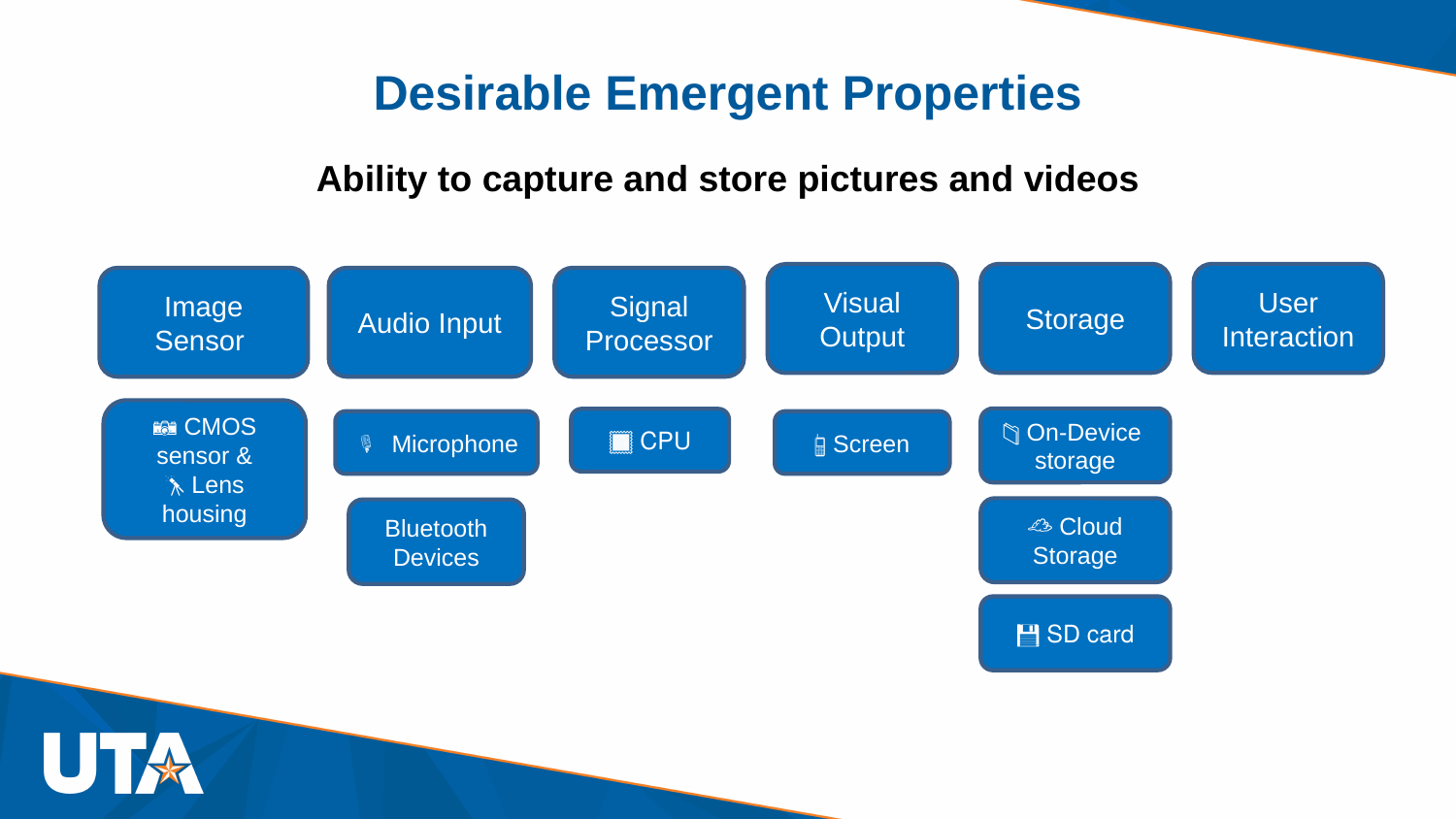

# Desirable Emergent Properties
Ability to capture and store pictures and videos
Storage
User Interaction
Visual Output
Image Sensor
Audio Input
Signal Processor
📷 CMOS sensor &
🔭 Lens housing
📁 On-Device
storage
🏿 CPU
🎙️  Microphone
📱 Screen
☁️ Cloud Storage
Bluetooth Devices
💾 SD card